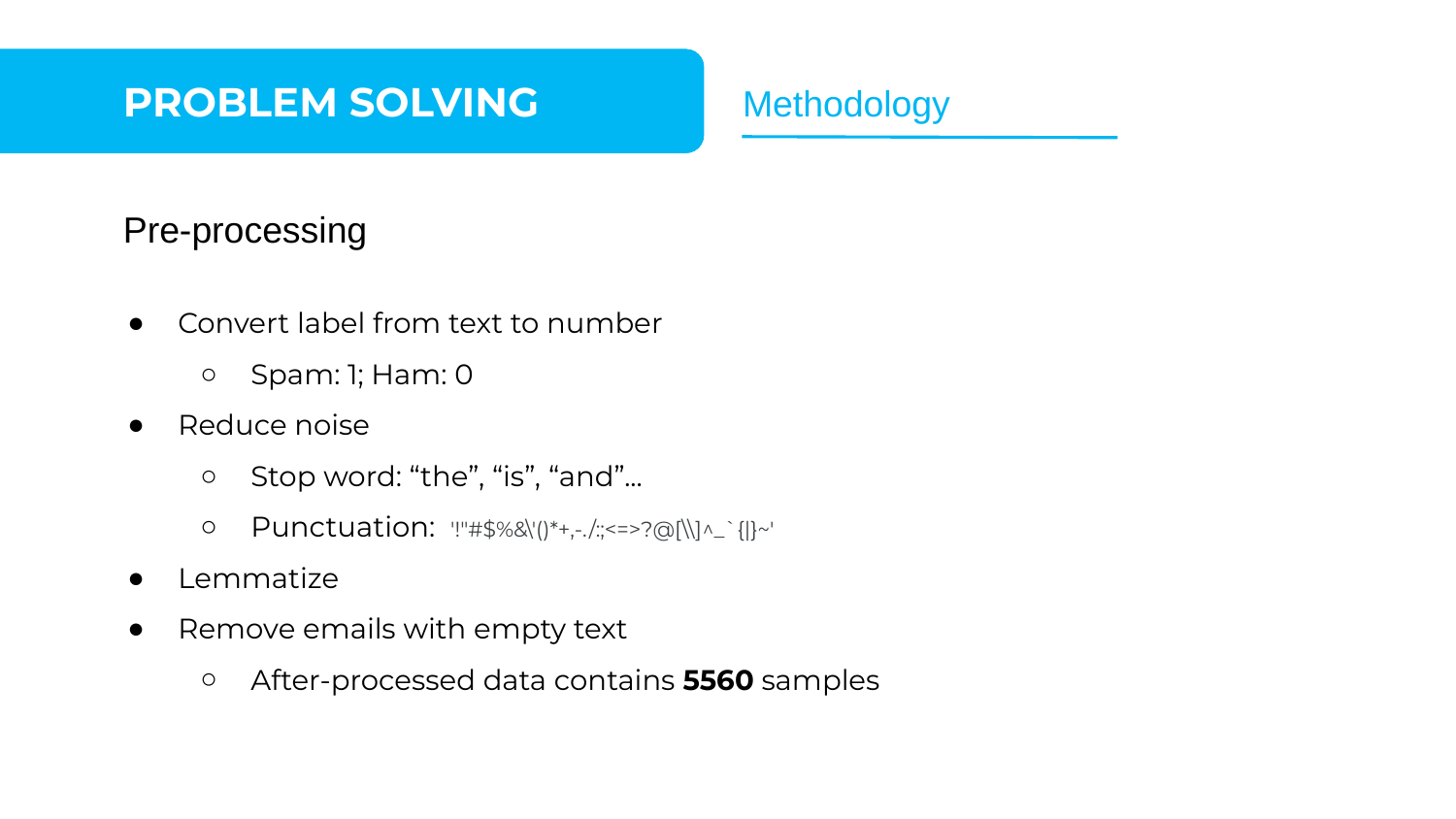

Apply Machine Learning
INTRODUCTION
PROBLEM SOLVING
Methodology
Pre-processing
Convert label from text to number
Spam: 1; Ham: 0
Reduce noise
Stop word: “the”, “is”, “and”...
Punctuation:  '!"#$%&\'()*+,-./:;<=>?@[\\]^_`{|}~'
Lemmatize
Remove emails with empty text
After-processed data contains 5560 samples